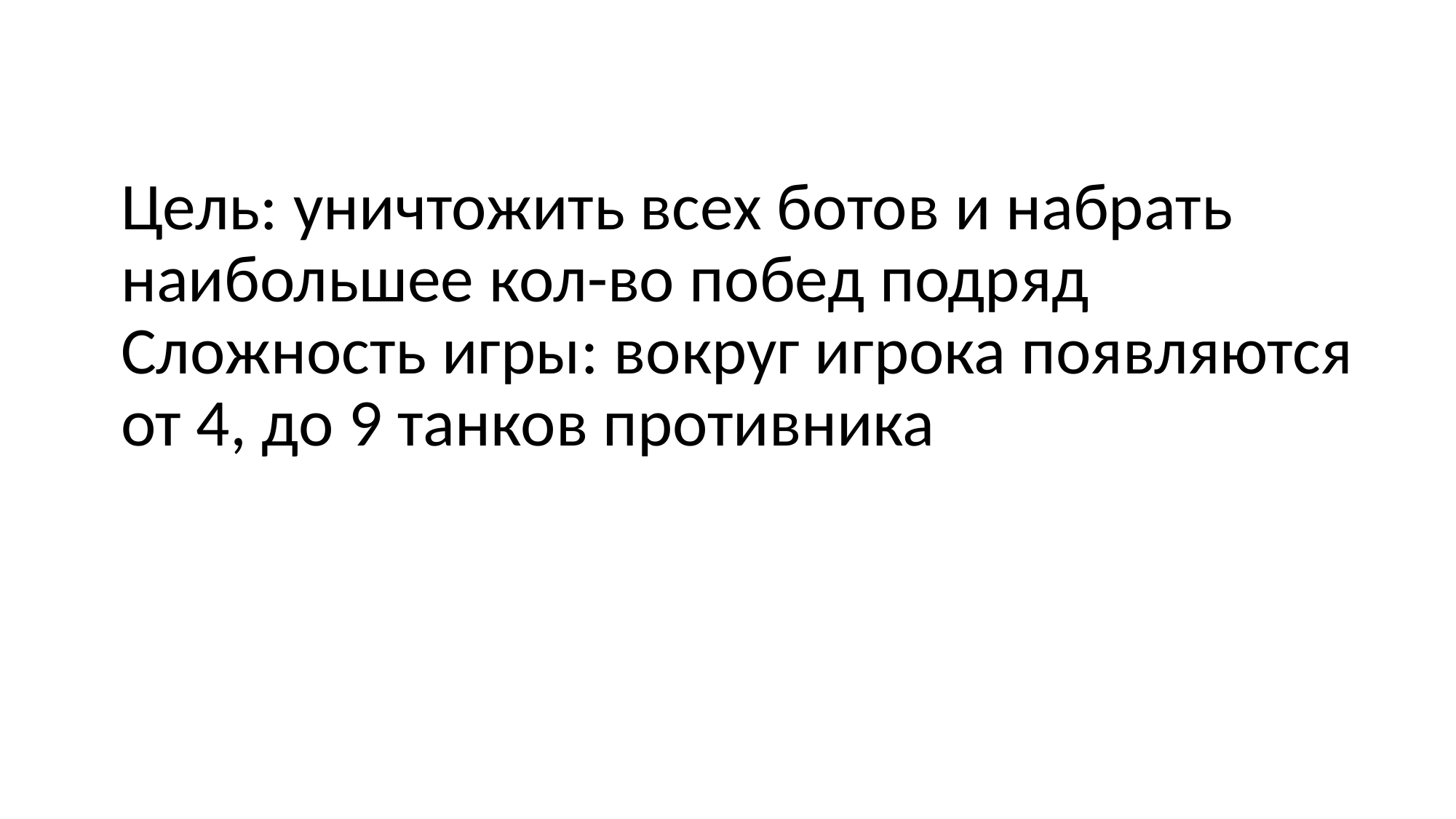

# Цель: уничтожить всех ботов и набрать наибольшее кол-во побед подряд Сложность игры: вокруг игрока появляются от 4, до 9 танков противника